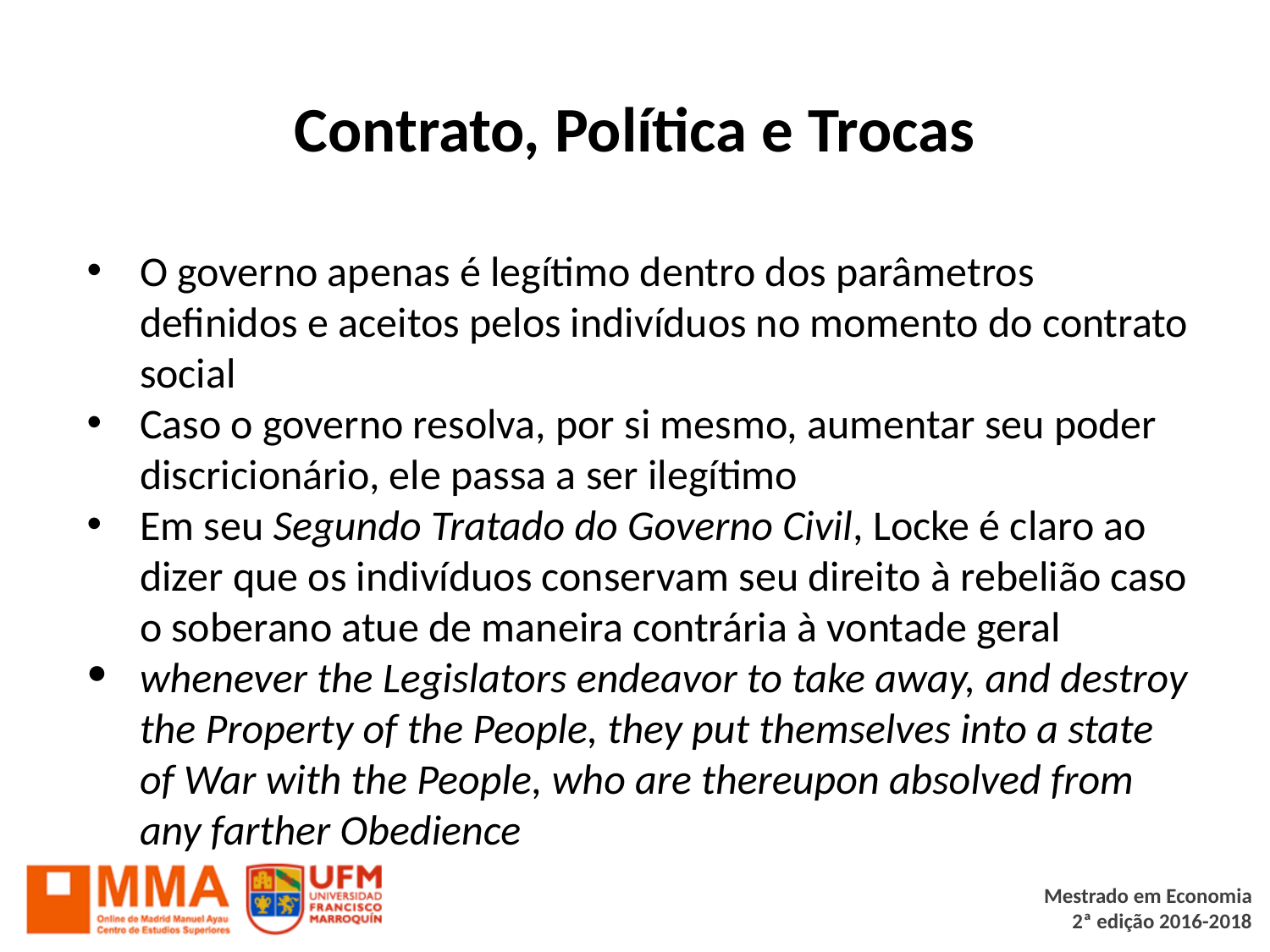

# Contrato, Política e Trocas
O governo apenas é legítimo dentro dos parâmetros definidos e aceitos pelos indivíduos no momento do contrato social
Caso o governo resolva, por si mesmo, aumentar seu poder discricionário, ele passa a ser ilegítimo
Em seu Segundo Tratado do Governo Civil, Locke é claro ao dizer que os indivíduos conservam seu direito à rebelião caso o soberano atue de maneira contrária à vontade geral
whenever the Legislators endeavor to take away, and destroy the Property of the People, they put themselves into a state of War with the People, who are thereupon absolved from any farther Obedience